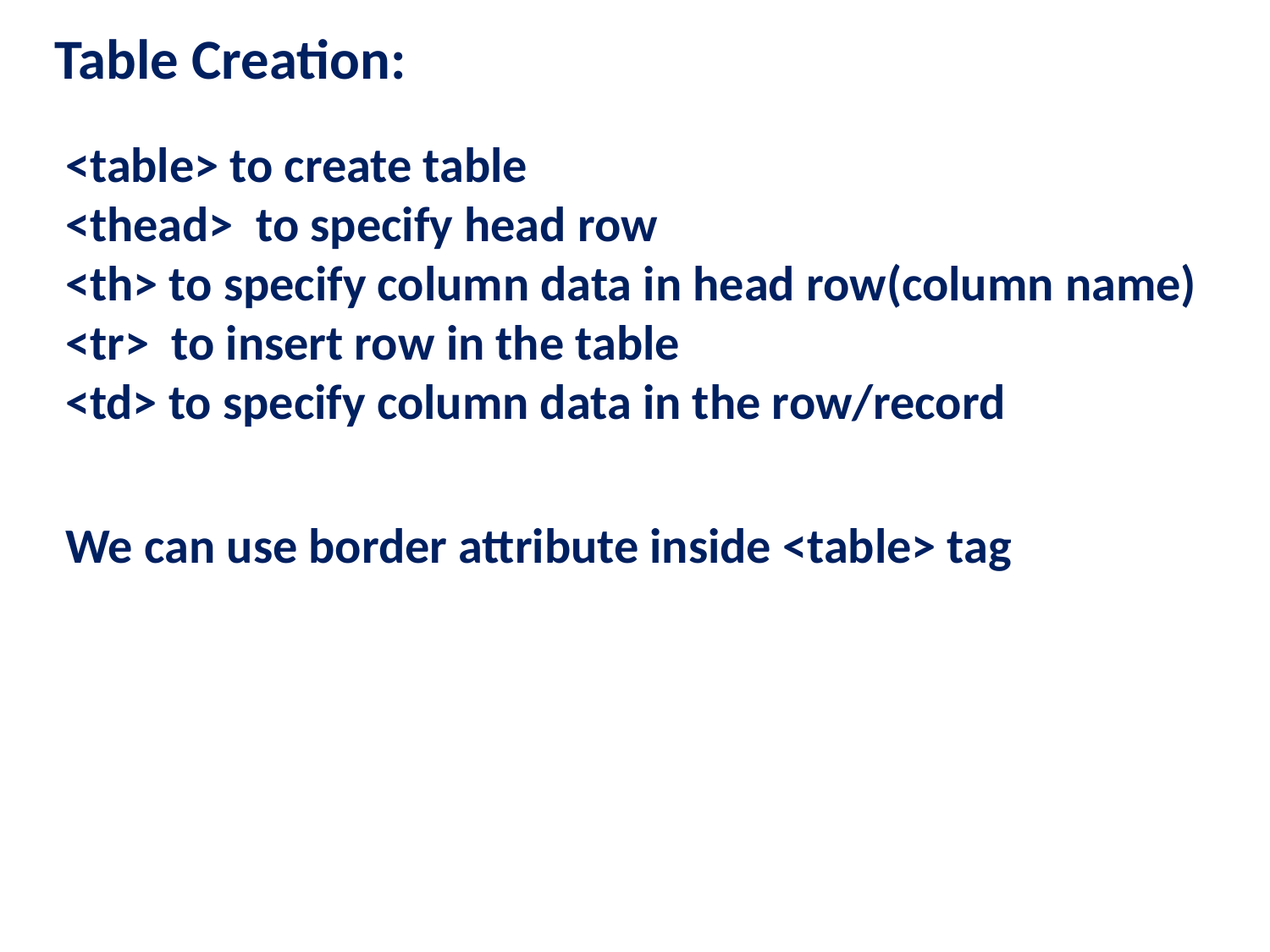

Table Creation:
<table> to create table
<thead>  to specify head row
<th> to specify column data in head row(column name)
<tr>  to insert row in the table
<td> to specify column data in the row/record
We can use border attribute inside <table> tag